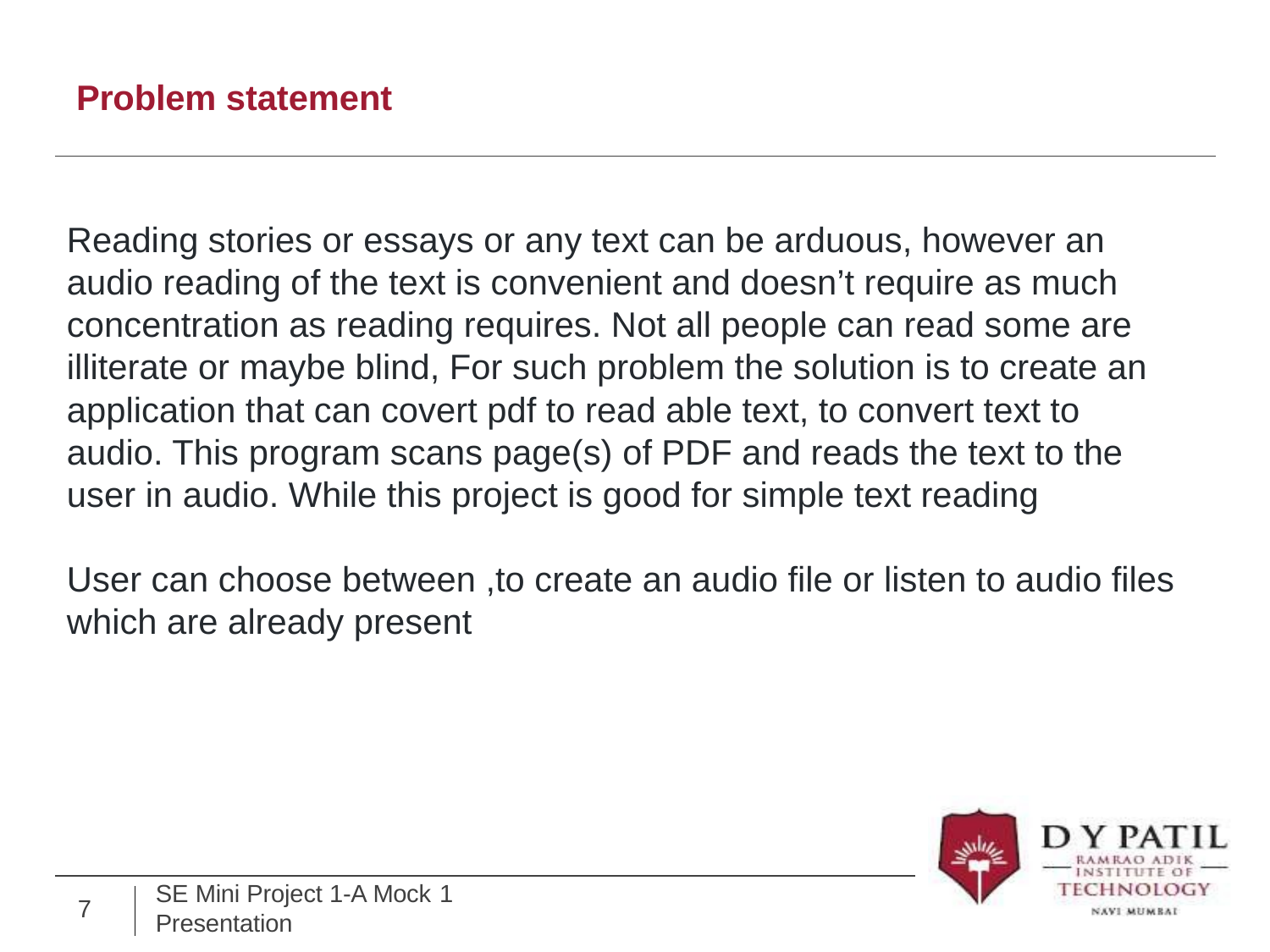

# Problem statement

Reading stories or essays or any text can be arduous, however an audio reading of the text is convenient and doesn’t require as much concentration as reading requires. Not all people can read some are illiterate or maybe blind, For such problem the solution is to create an application that can covert pdf to read able text, to convert text to  audio. This program scans page(s) of PDF and reads the text to the user in audio. While this project is good for simple text reading

User can choose between ,to create an audio file or listen to audio files which are already present
SE Mini Project 1-A Mock 1
Presentation
7